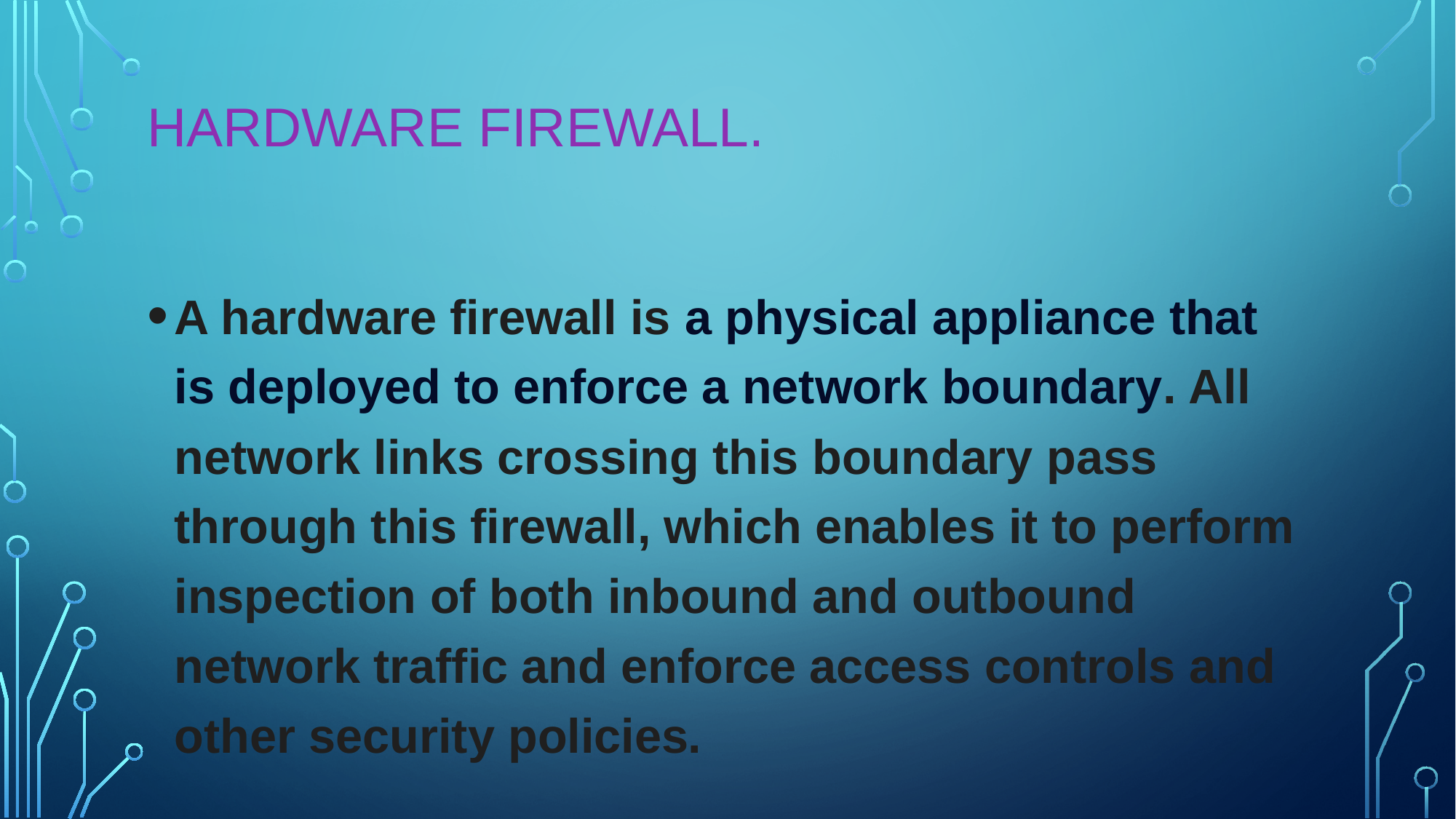

# Hardware firewall.
A hardware firewall is a physical appliance that is deployed to enforce a network boundary. All network links crossing this boundary pass through this firewall, which enables it to perform inspection of both inbound and outbound network traffic and enforce access controls and other security policies.